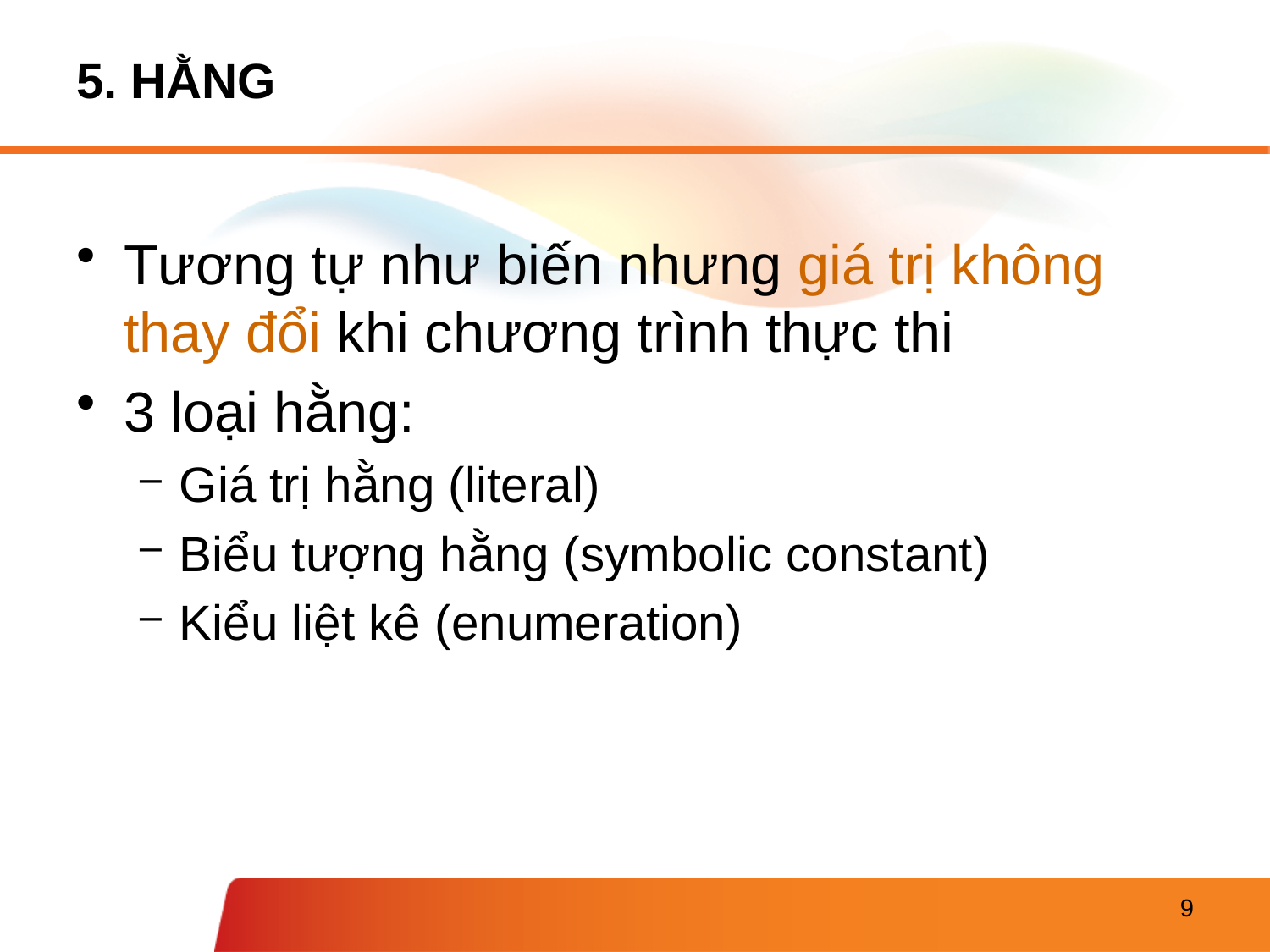

# 5. HẰNG
Tương tự như biến nhưng giá trị không thay đổi khi chương trình thực thi
3 loại hằng:
Giá trị hằng (literal)
Biểu tượng hằng (symbolic constant)
Kiểu liệt kê (enumeration)
9